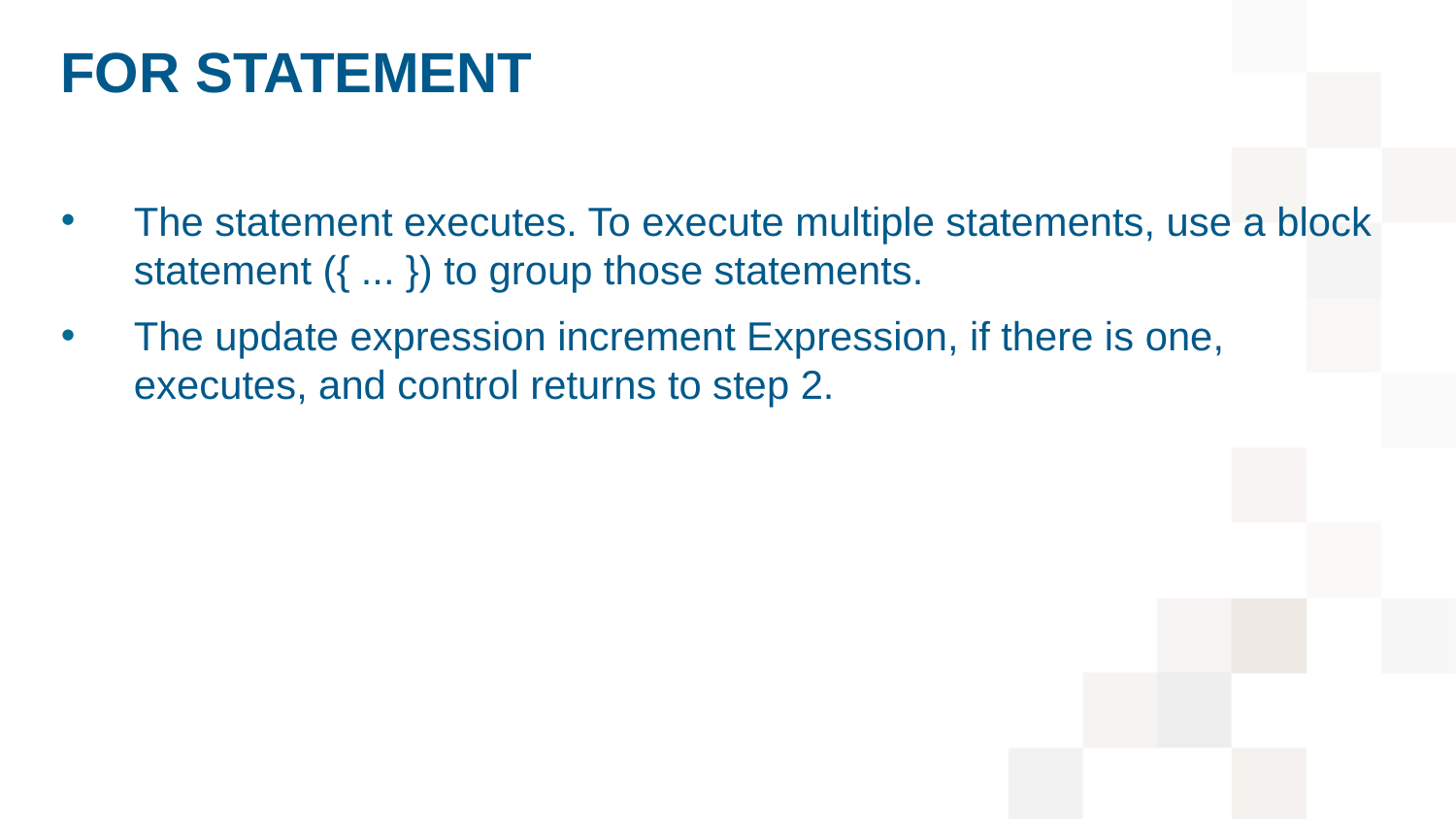

# for statement
The statement executes. To execute multiple statements, use a block statement ({ ... }) to group those statements.
The update expression increment Expression, if there is one, executes, and control returns to step 2.